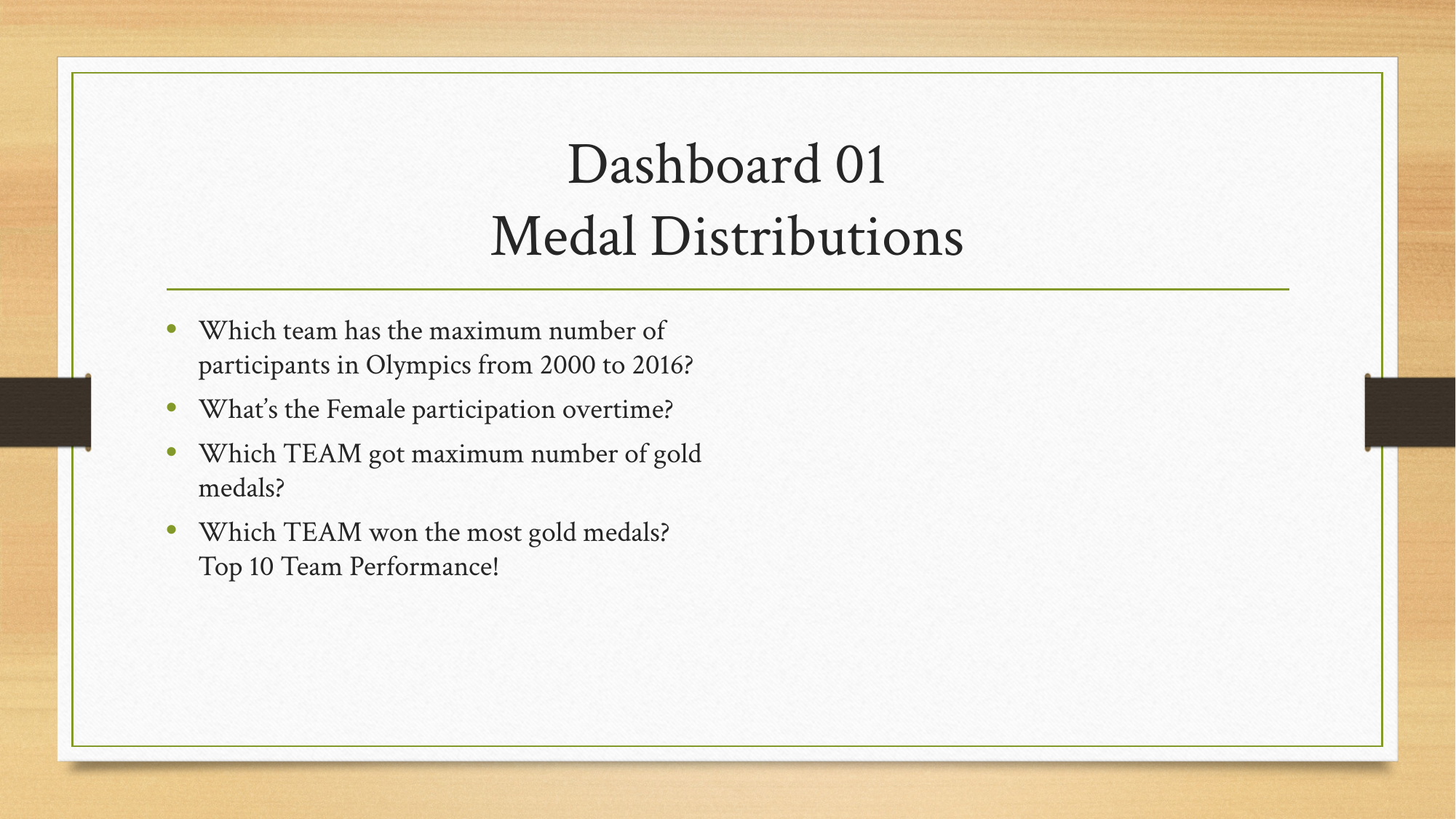

# Dashboard 01 Medal Distributions
Which team has the maximum number of participants in Olympics from 2000 to 2016?
What’s the Female participation overtime?
Which TEAM got maximum number of gold medals?
Which TEAM won the most gold medals? Top 10 Team Performance!